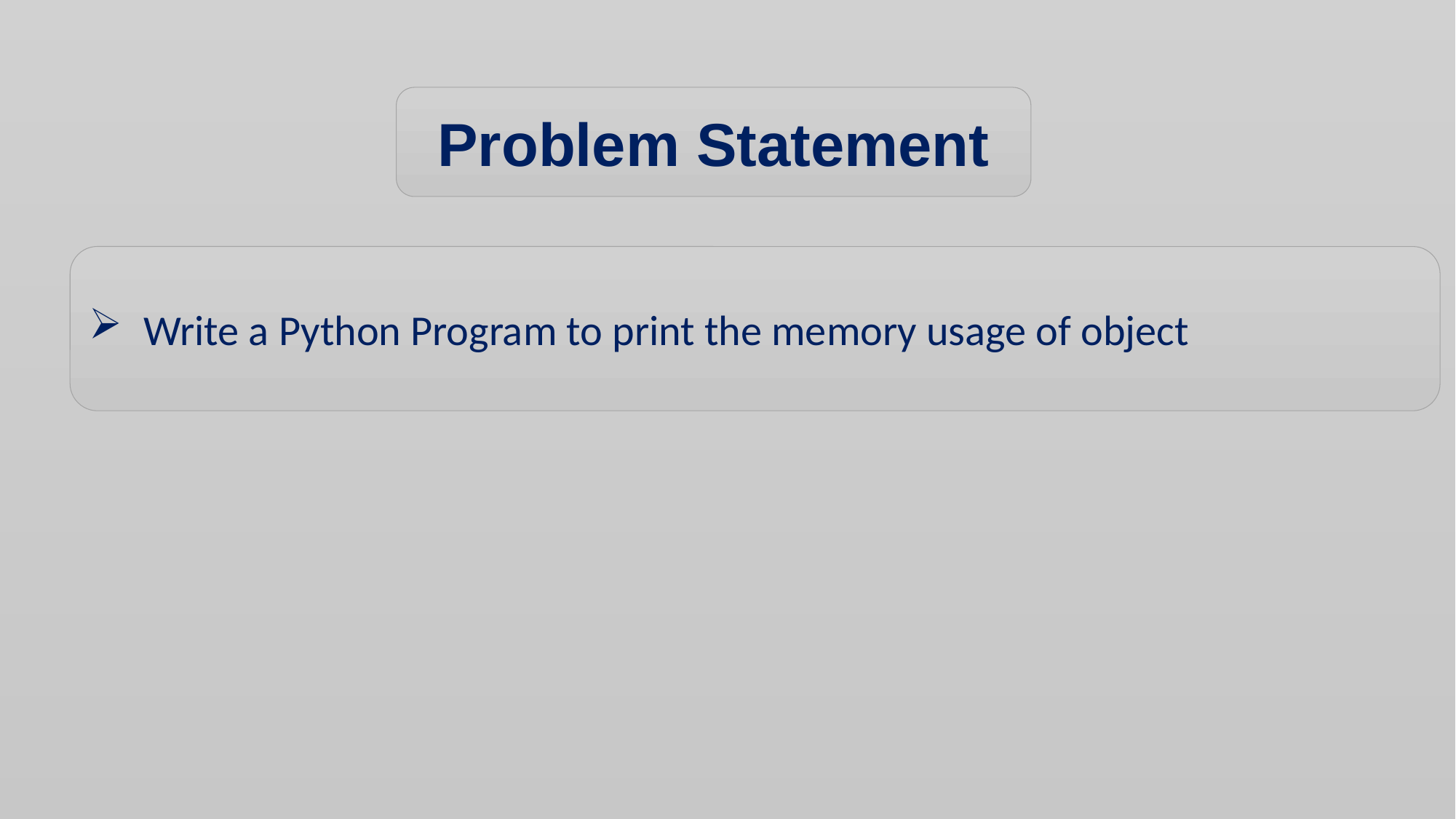

Problem Statement
Write a Python Program to print the memory usage of object